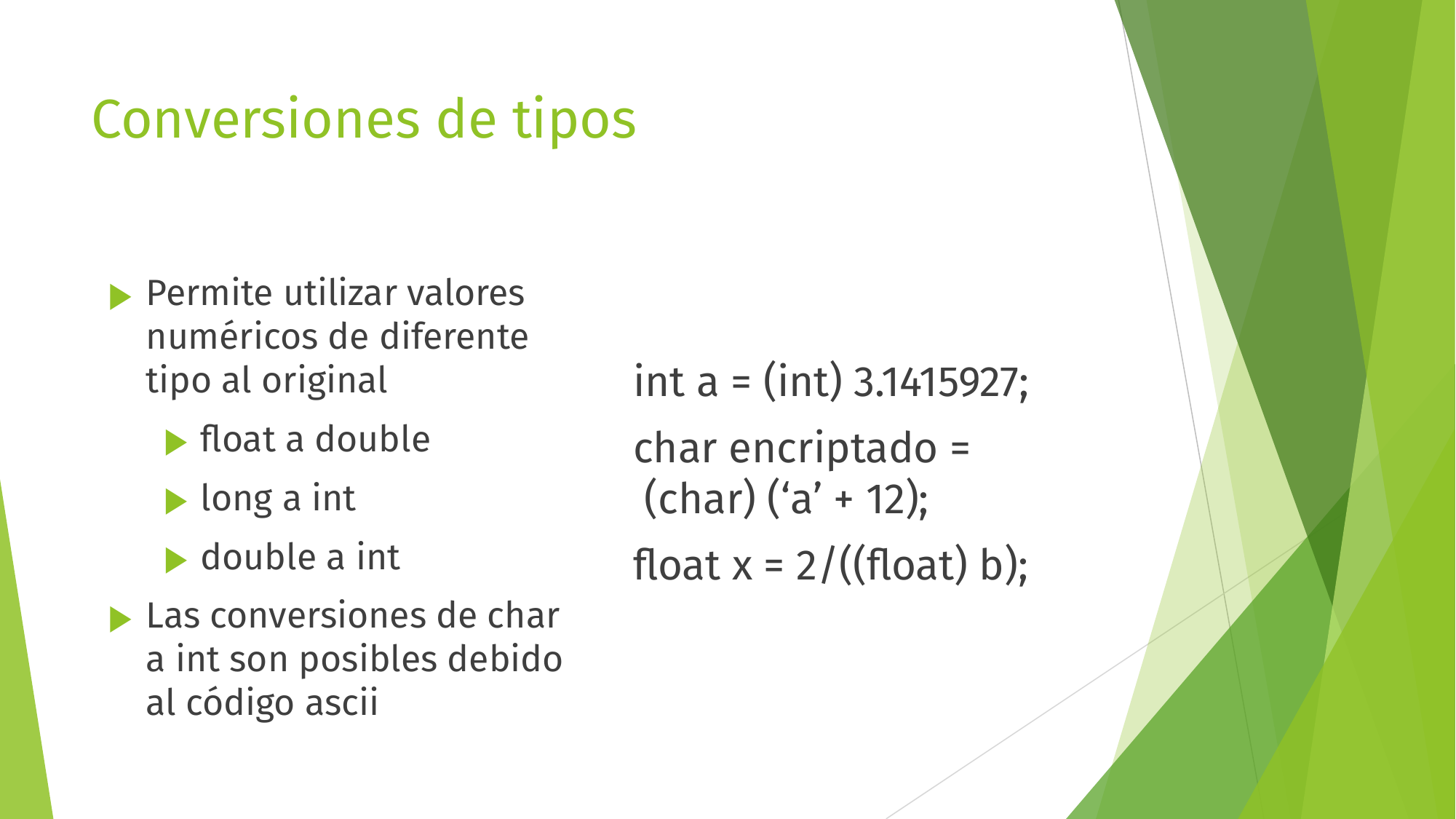

Conversiones de tipos
Permite utilizar valores numéricos de diferente tipo al original
float a double
long a int
double a int
Las conversiones de char a int son posibles debido al código ascii
int a = (int) 3.1415927;
char encriptado =                                   (char) (‘a’ + 12);
float x = 2/((float) b);